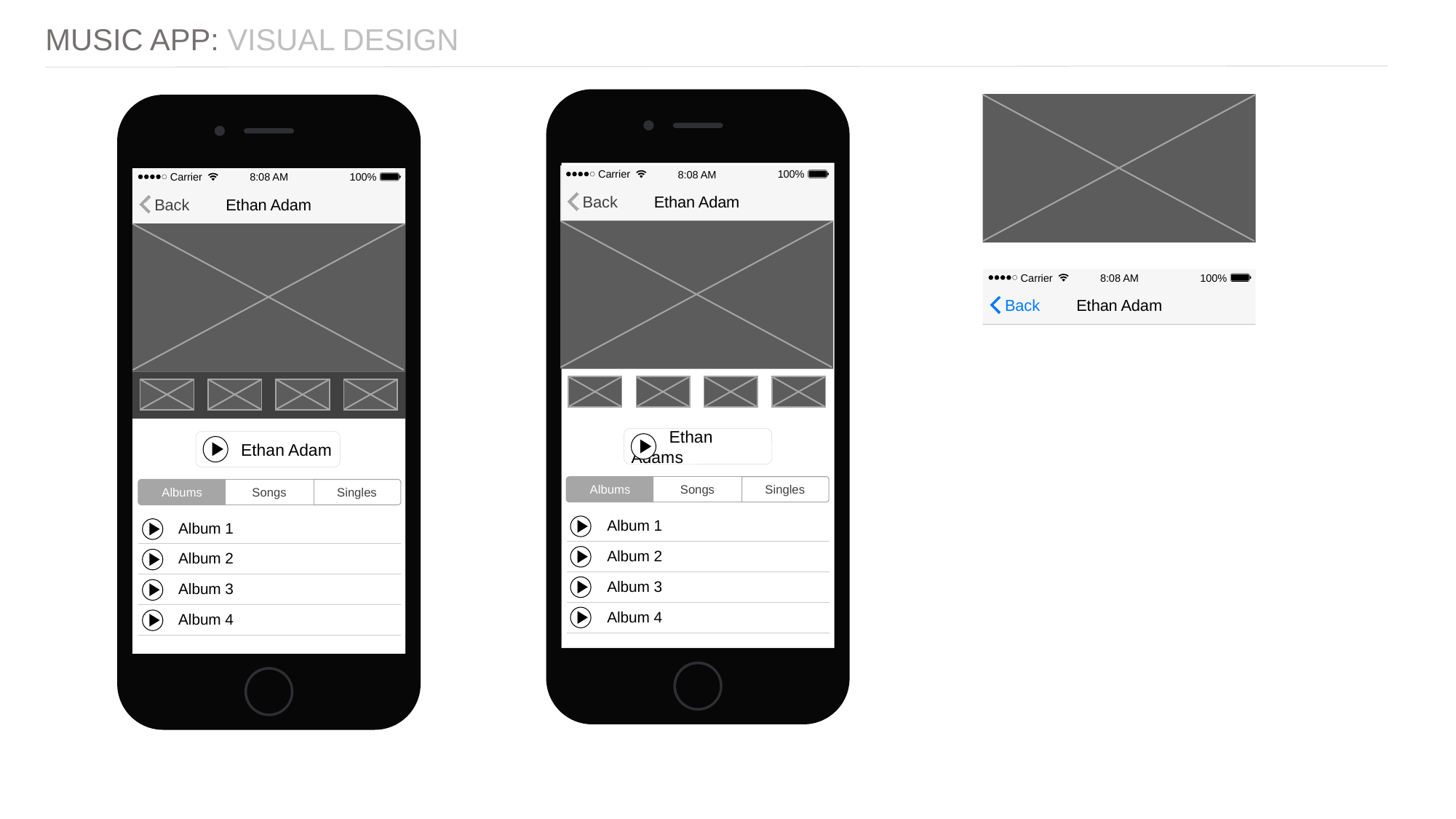

MUSIC APP: VISUAL DESIGN

8:08 AM
Carrier
100%

Ethan Adam
Back

8:08 AM
Carrier
100%

Ethan Adam
Back

8:08 AM
Carrier
100%

Ethan Adam
Back

        Ethan Adams
        Ethan Adam

Albums
Singles
Songs
Albums
Singles
Songs
| Album 1 |
| --- |
| Album 2 |
| Album 3 |
| Album 4 |
| Album 1 |
| --- |
| Album 2 |
| Album 3 |
| Album 4 |